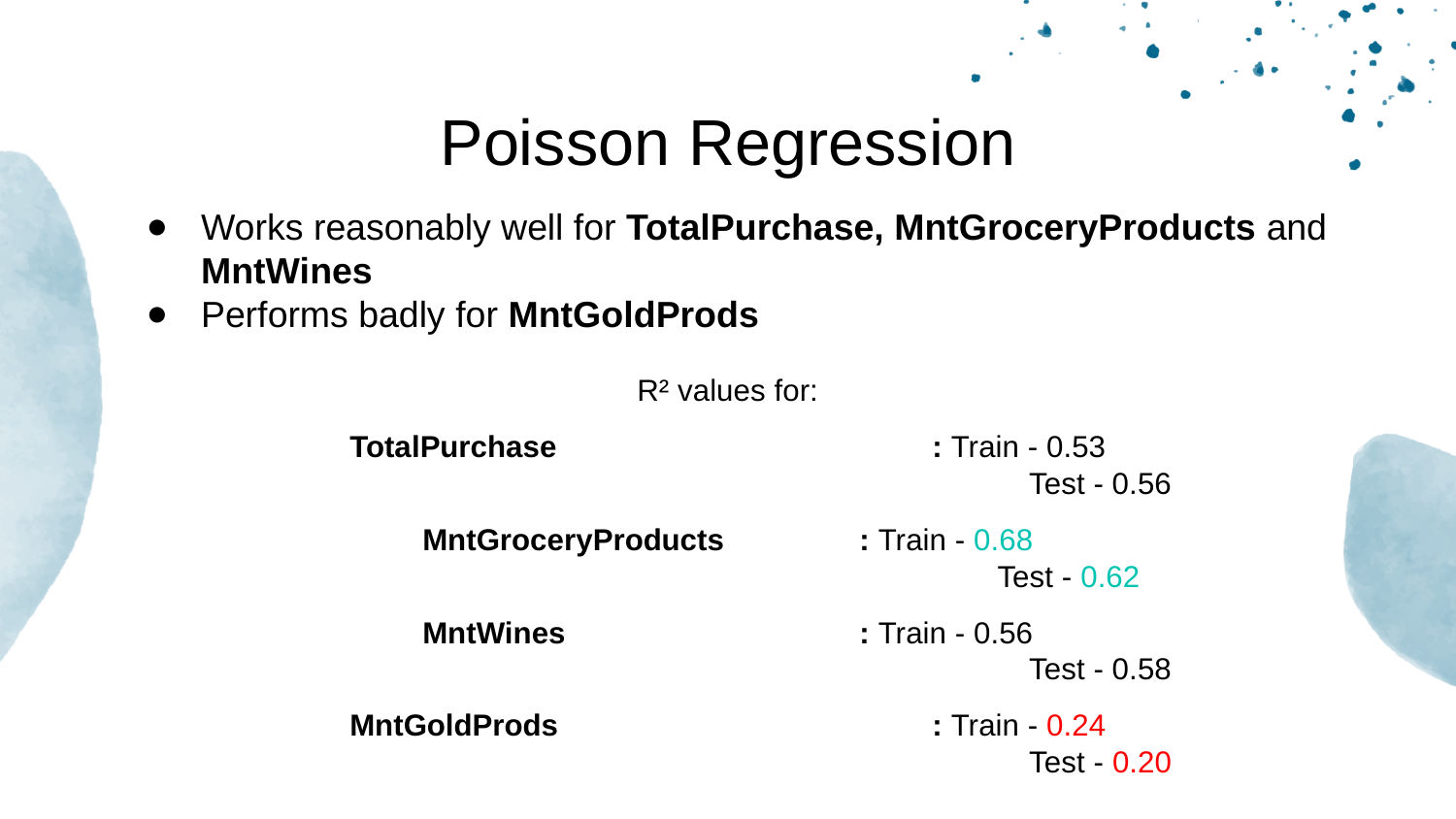

# Poisson Regression
Works reasonably well for TotalPurchase, MntGroceryProducts and MntWines
Performs badly for MntGoldProds

R² values for:
TotalPurchase			: Train - 0.53
					  Test - 0.56
MntGroceryProducts	: Train - 0.68
					      Test - 0.62
MntWines			: Train - 0.56
					  Test - 0.58
MntGoldProds			: Train - 0.24
					  Test - 0.20